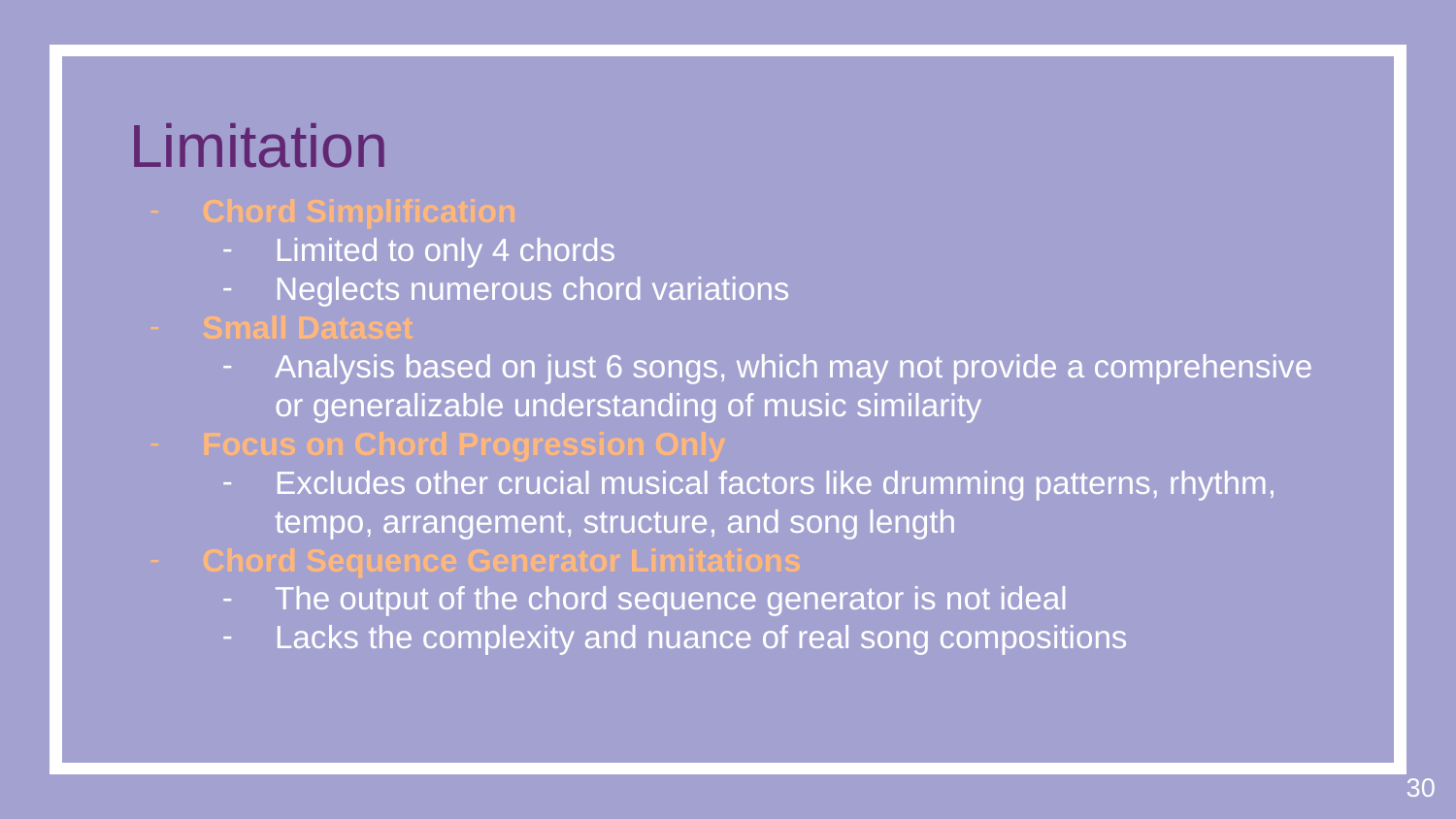

# Limitation
Chord Simplification
Limited to only 4 chords
Neglects numerous chord variations
Small Dataset
Analysis based on just 6 songs, which may not provide a comprehensive or generalizable understanding of music similarity
Focus on Chord Progression Only
Excludes other crucial musical factors like drumming patterns, rhythm, tempo, arrangement, structure, and song length
Chord Sequence Generator Limitations
The output of the chord sequence generator is not ideal
Lacks the complexity and nuance of real song compositions
30